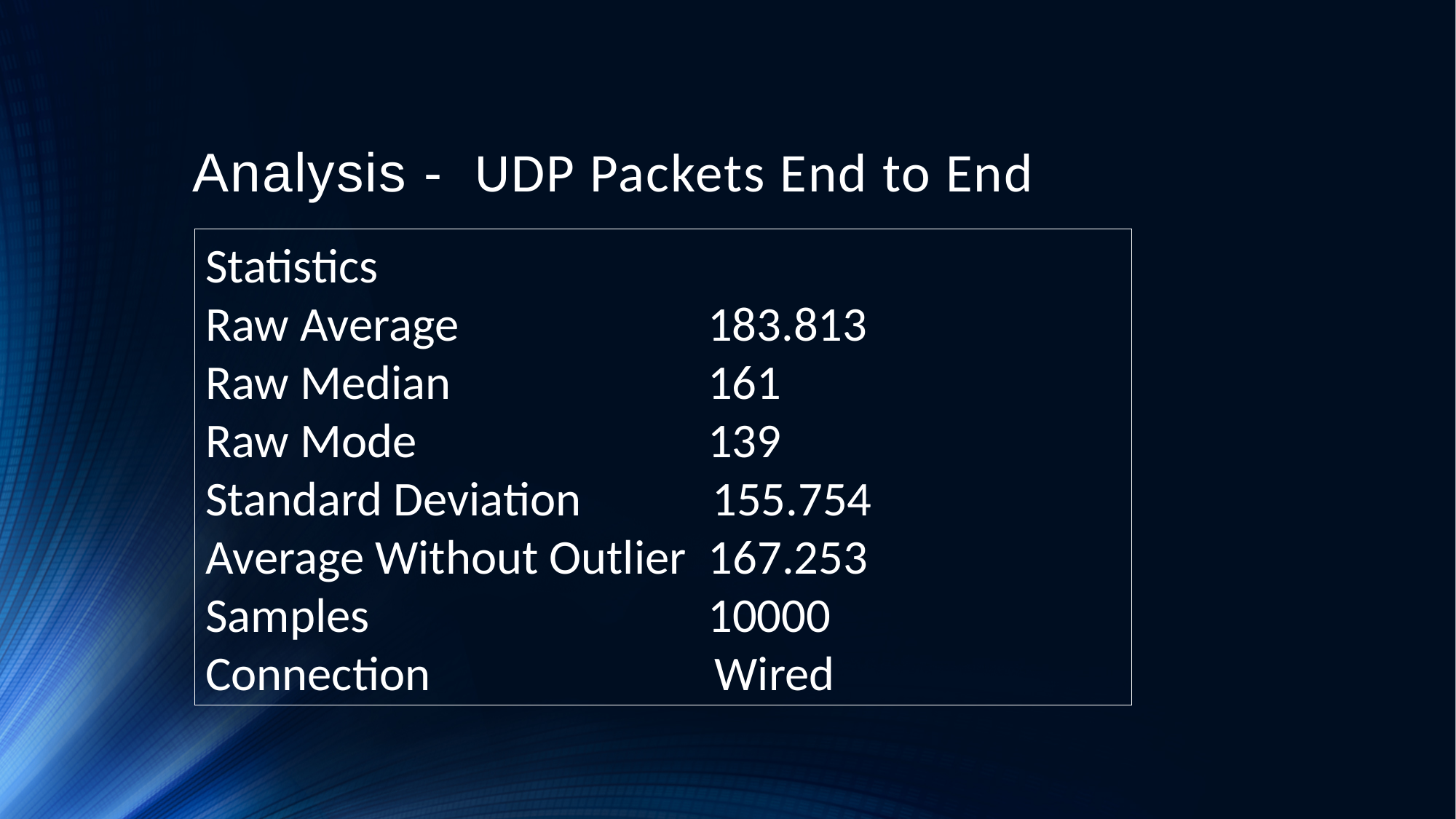

# Analysis -  UDP Packets End to End
Statistics
Raw Average	                183.813
Raw Median	                161
Raw Mode	                          139
Standard Deviation            155.754
Average Without Outlier  167.253
Samples                               10000
Connection                          Wired